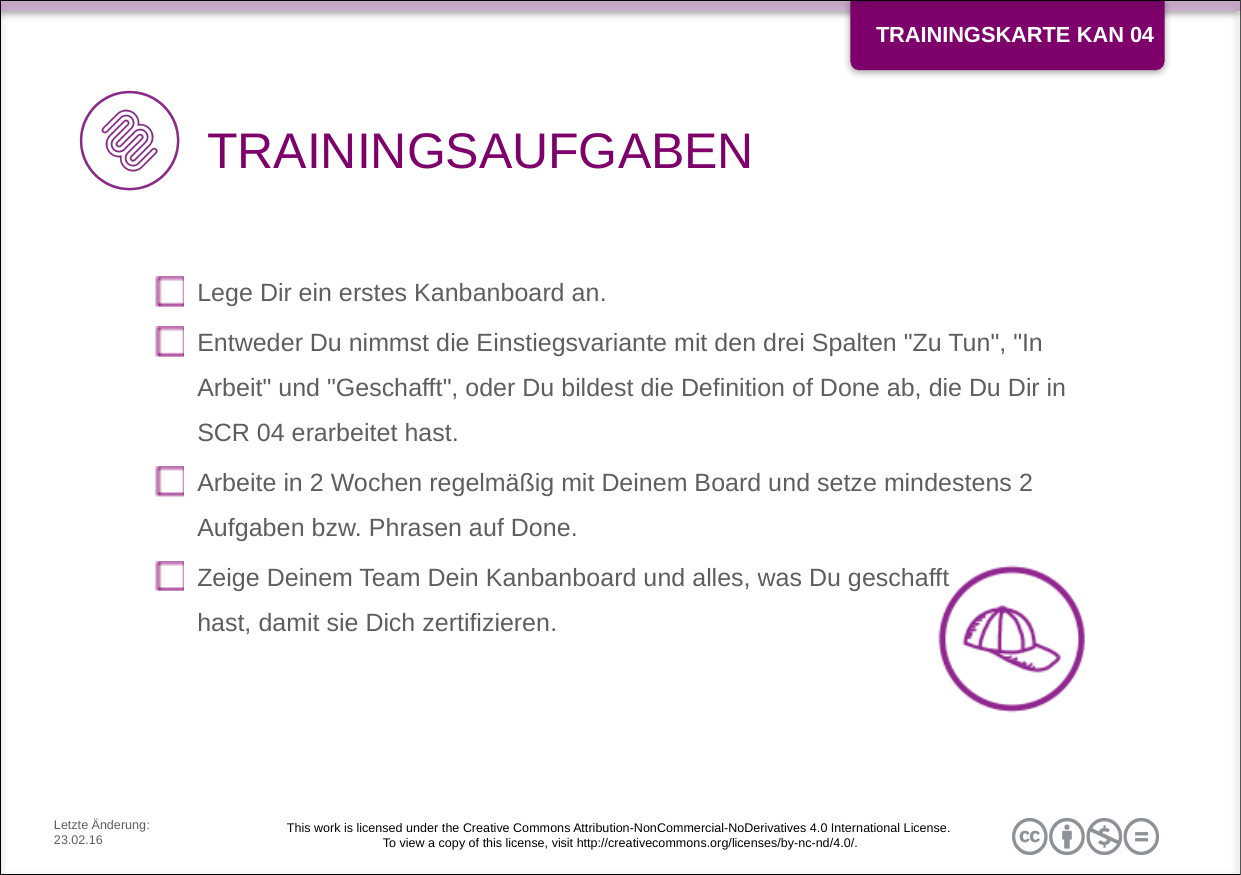

Lege Dir ein erstes Kanbanboard an.
Entweder Du nimmst die Einstiegsvariante mit den drei Spalten "Zu Tun", "In Arbeit" und "Geschafft", oder Du bildest die Definition of Done ab, die Du Dir in SCR 04 erarbeitet hast.
Arbeite in 2 Wochen regelmäßig mit Deinem Board und setze mindestens 2 Aufgaben bzw. Phrasen auf Done.
Zeige Deinem Team Dein Kanbanboard und alles, was Du geschafft
hast, damit sie Dich zertifizieren.